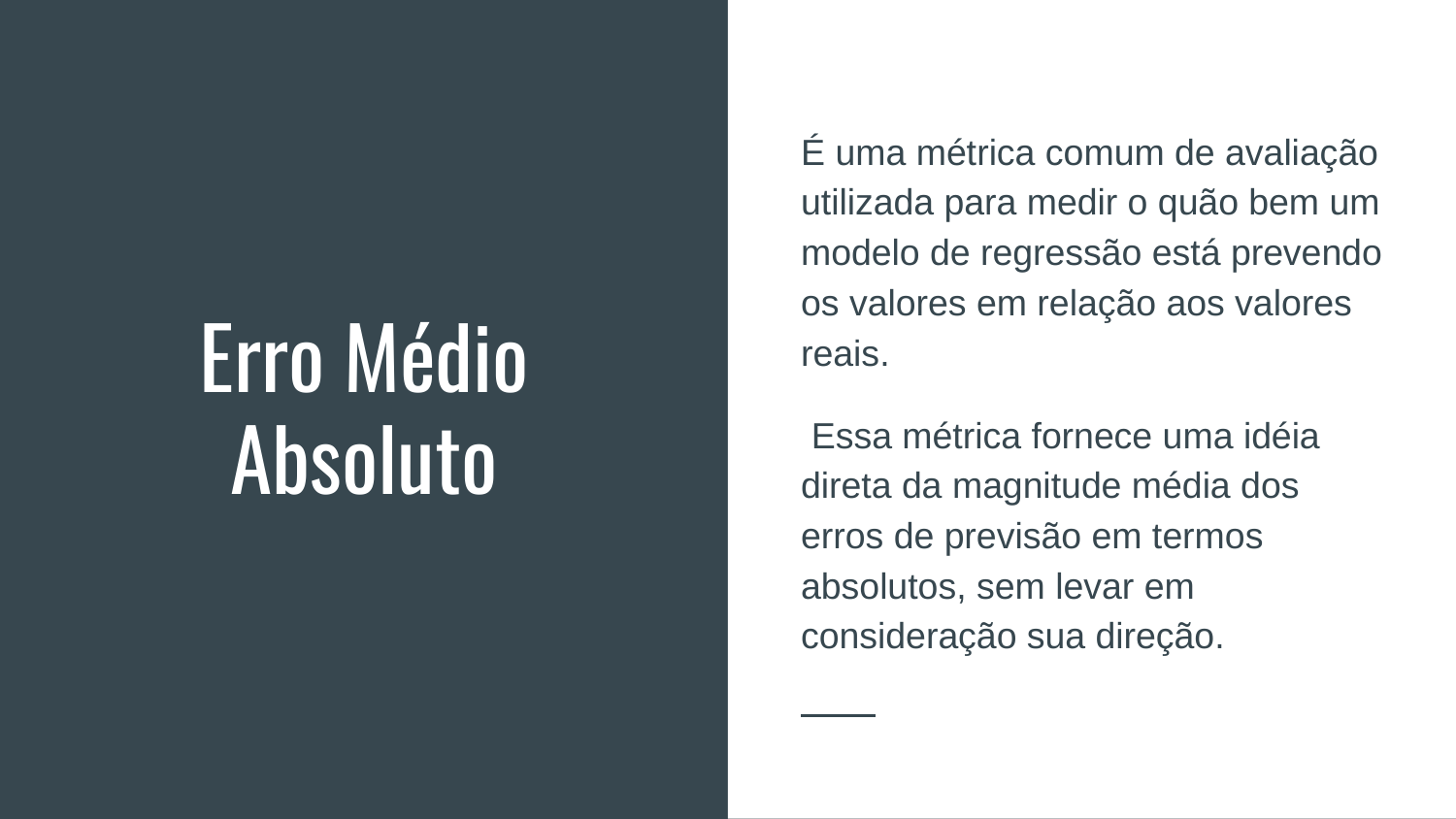

É uma métrica comum de avaliação utilizada para medir o quão bem um modelo de regressão está prevendo os valores em relação aos valores reais.
 Essa métrica fornece uma idéia direta da magnitude média dos erros de previsão em termos absolutos, sem levar em consideração sua direção.

# Erro Médio Absoluto